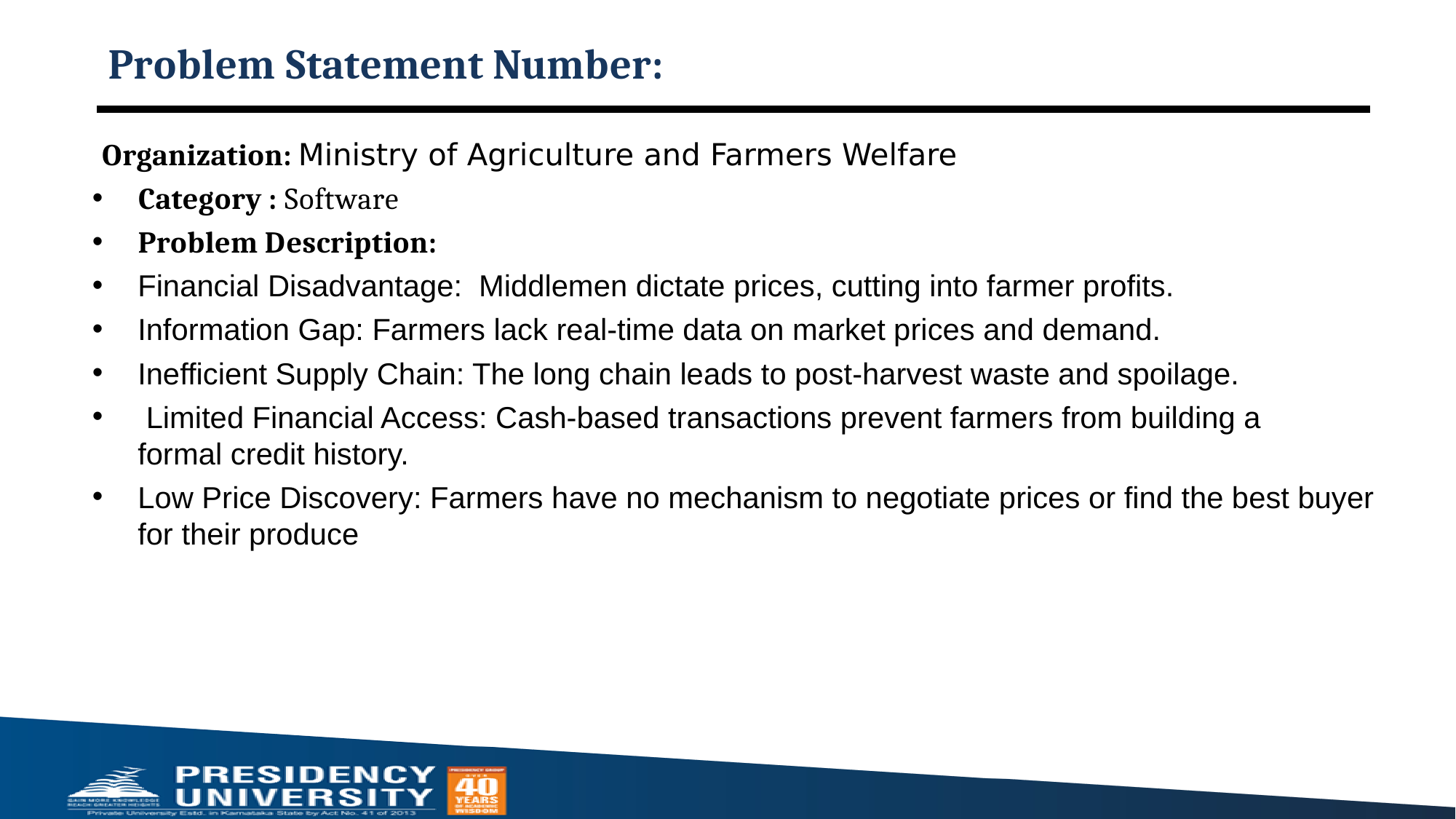

# Problem Statement Number:
Organization: Ministry of Agriculture and Farmers Welfare
Category : Software
Problem Description:
Financial Disadvantage:  Middlemen dictate prices, cutting into farmer profits.
Information Gap: Farmers lack real-time data on market prices and demand.
Inefficient Supply Chain: The long chain leads to post-harvest waste and spoilage.
 Limited Financial Access: Cash-based transactions prevent farmers from building a formal credit history.
Low Price Discovery: Farmers have no mechanism to negotiate prices or find the best buyer for their produce